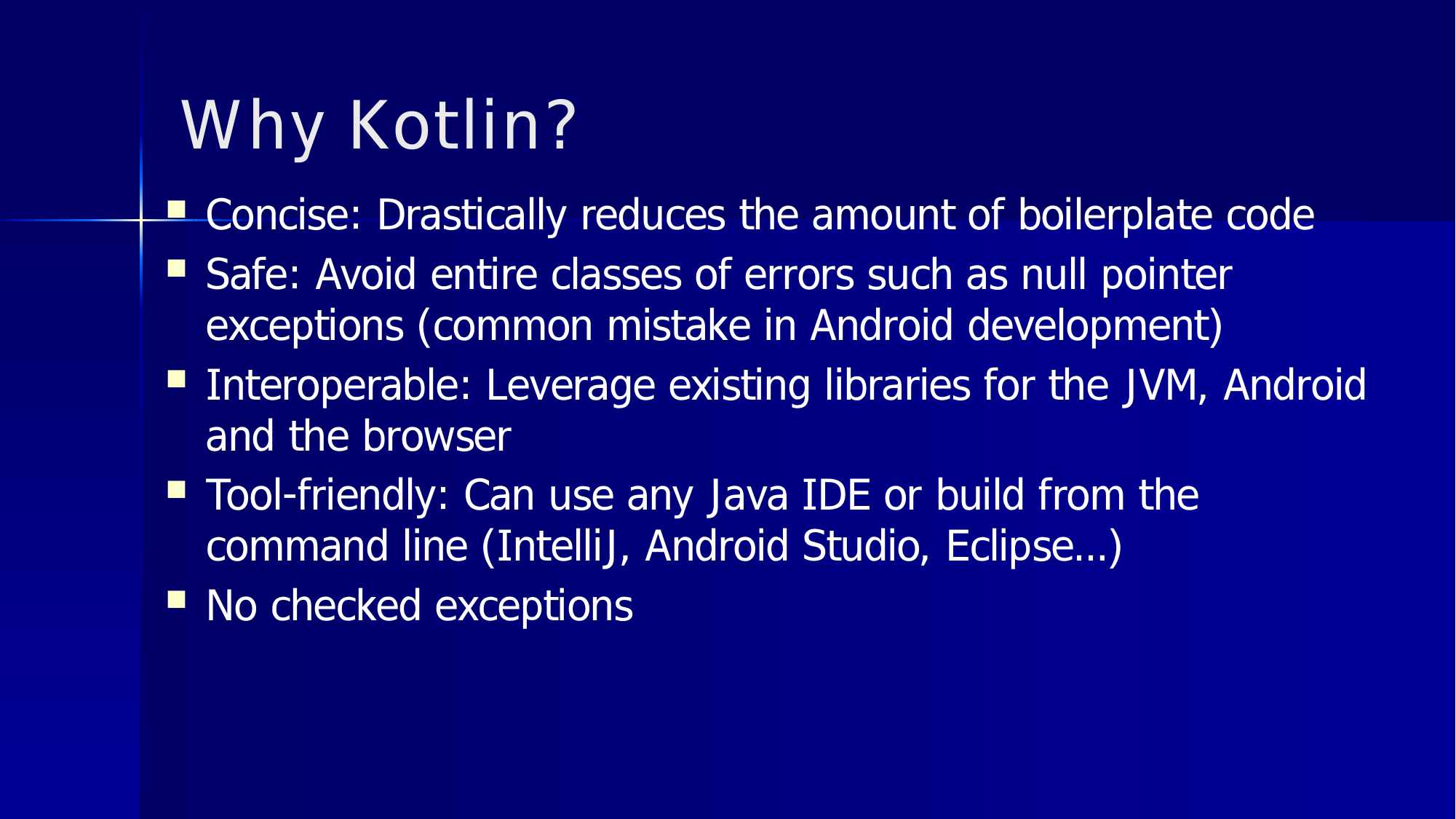

# Why Kotlin?
Concise: Drastically reduces the amount of boilerplate code
Safe: Avoid entire classes of errors such as null pointer exceptions (common mistake in Android development)
Interoperable: Leverage existing libraries for the JVM, Android and the browser
Tool-friendly: Can use any Java IDE or build from the command line (IntelliJ, Android Studio, Eclipse…)
No checked exceptions